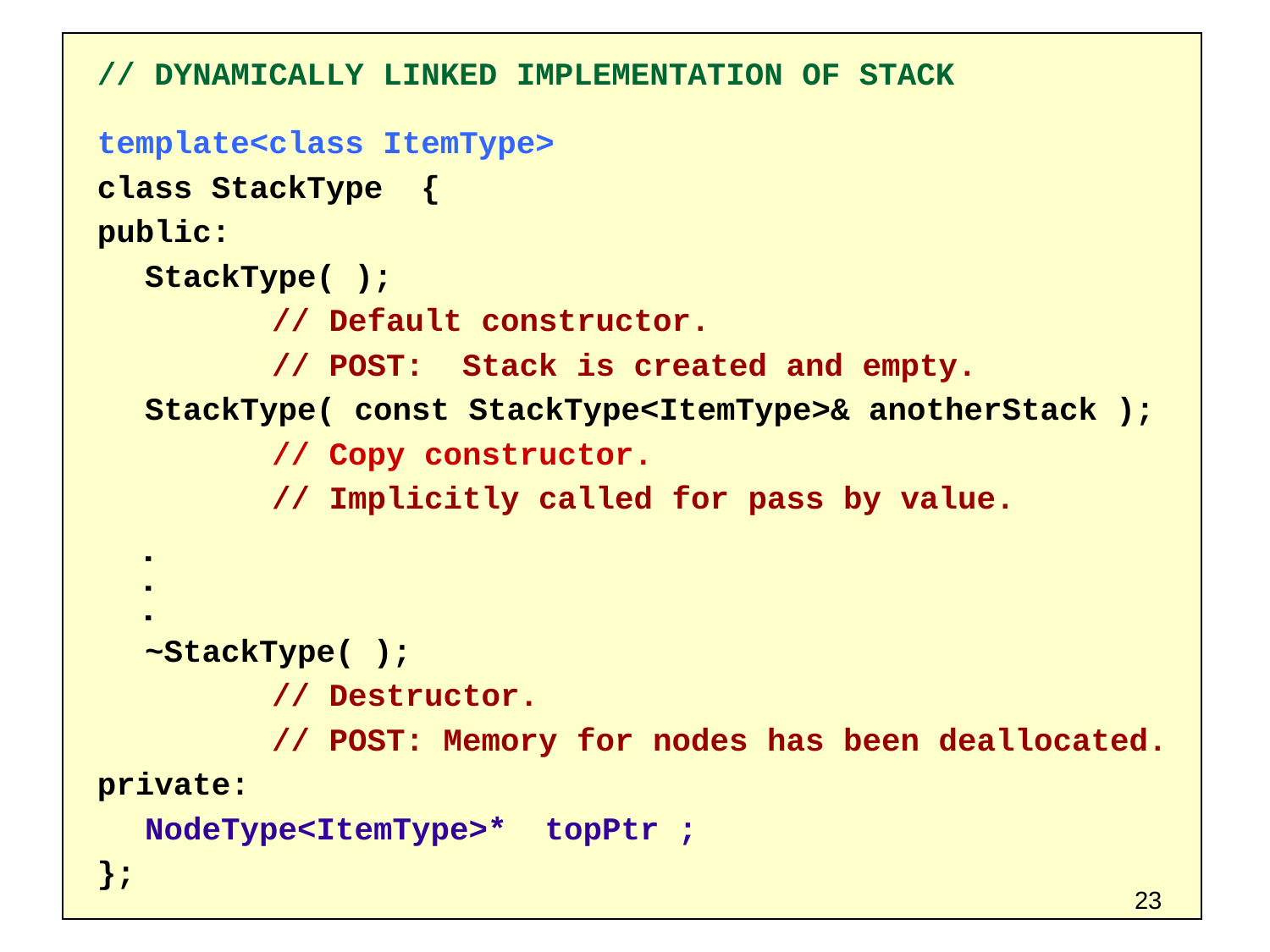

// DYNAMICALLY LINKED IMPLEMENTATION OF STACK

template<class ItemType>
class StackType  {
public:
	StackType( );
		// Default constructor.
		// POST:  Stack is created and empty.
	StackType( const StackType<ItemType>& anotherStack );
		// Copy constructor.
		// Implicitly called for pass by value.

	.
	.
	.
	~StackType( );
		// Destructor.
		// POST: Memory for nodes has been deallocated.
private:
	NodeType<ItemType>*  topPtr ;
};
23